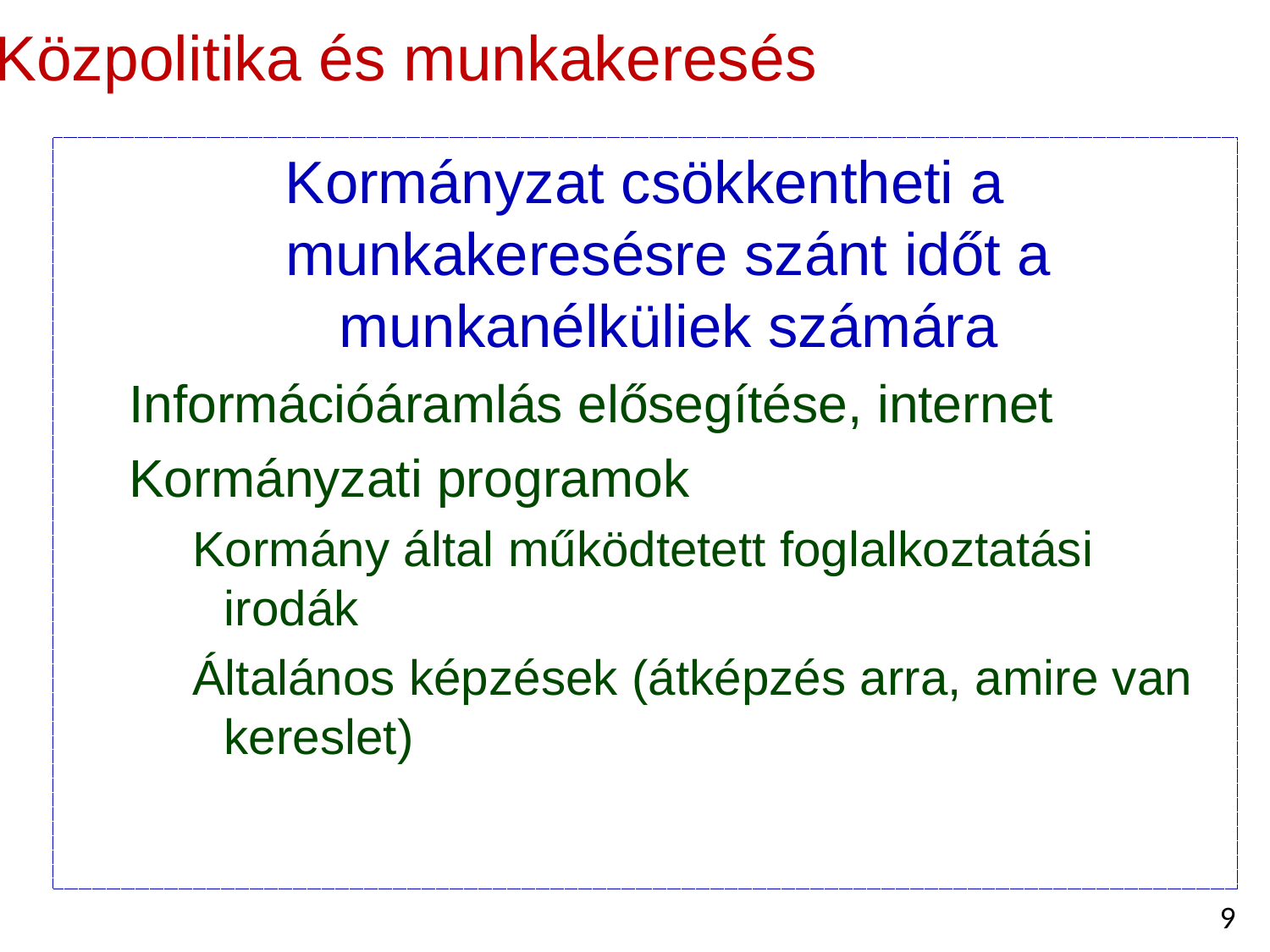

Közpolitika és munkakeresés
Kormányzat csökkentheti a munkakeresésre szánt időt a munkanélküliek számára
Információáramlás elősegítése, internet
Kormányzati programok
Kormány által működtetett foglalkoztatási irodák
Általános képzések (átképzés arra, amire van kereslet)
9